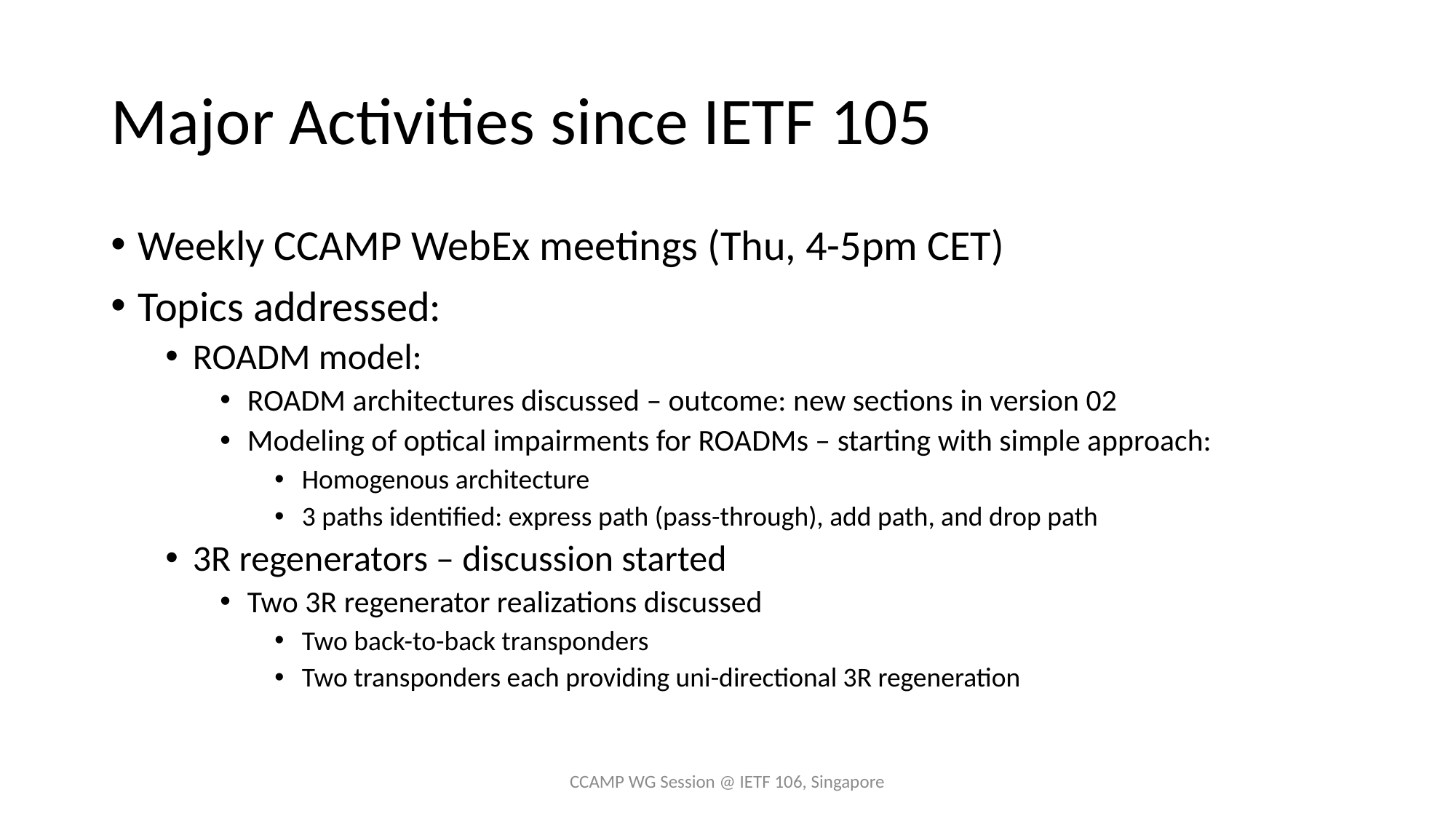

# Major Activities since IETF 105
Weekly CCAMP WebEx meetings (Thu, 4-5pm CET)
Topics addressed:
ROADM model:
ROADM architectures discussed – outcome: new sections in version 02
Modeling of optical impairments for ROADMs – starting with simple approach:
Homogenous architecture
3 paths identified: express path (pass-through), add path, and drop path
3R regenerators – discussion started
Two 3R regenerator realizations discussed
Two back-to-back transponders
Two transponders each providing uni-directional 3R regeneration
CCAMP WG Session @ IETF 106, Singapore